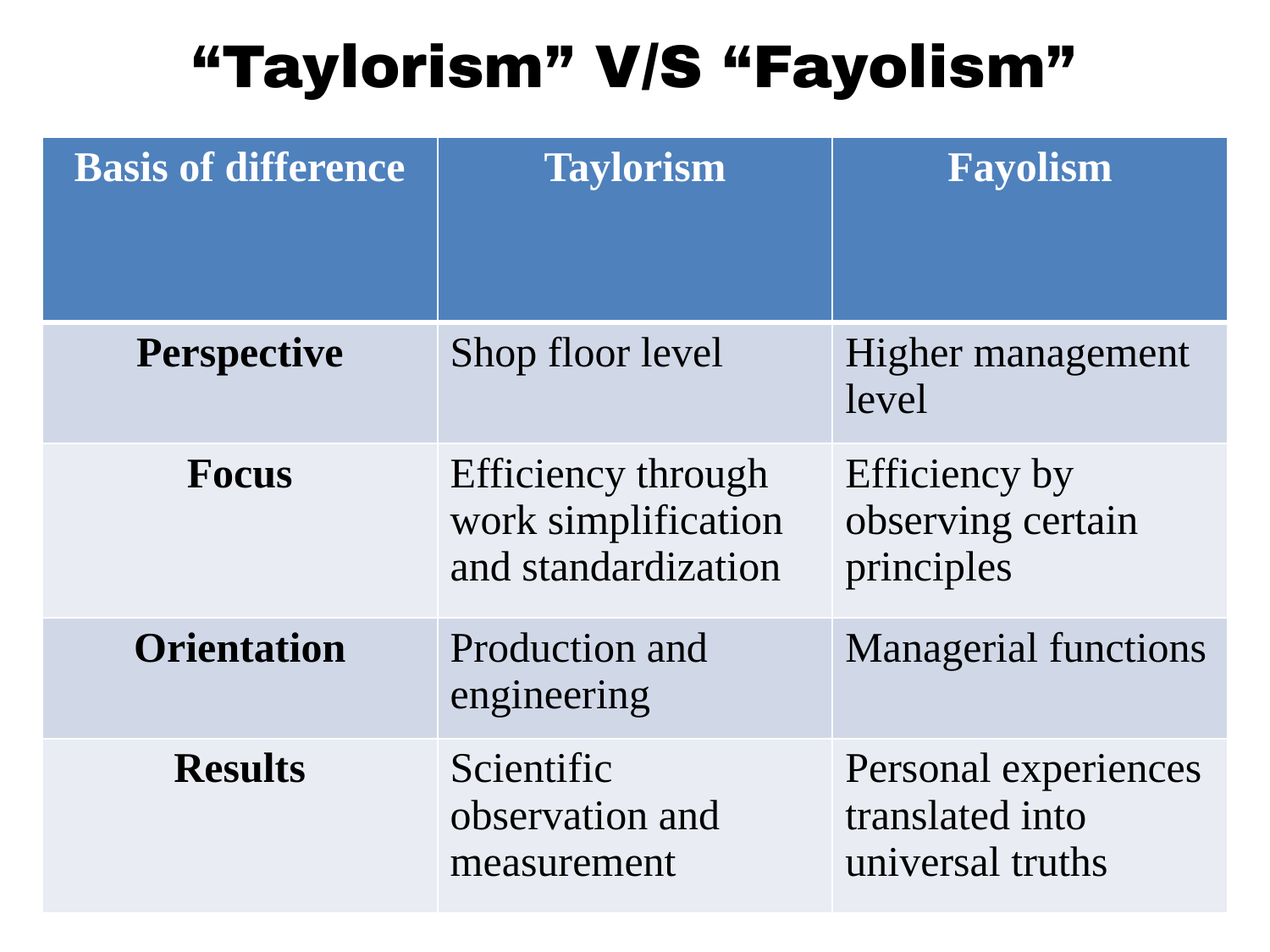

# “Taylorism” V/S “Fayolism”
| Basis of difference | Taylorism | Fayolism |
| --- | --- | --- |
| Perspective | Shop floor level | Higher management level |
| Focus | Efficiency through work simplification and standardization | Efficiency by observing certain principles |
| Orientation | Production and engineering | Managerial functions |
| Results | Scientific observation and measurement | Personal experiences translated into universal truths |